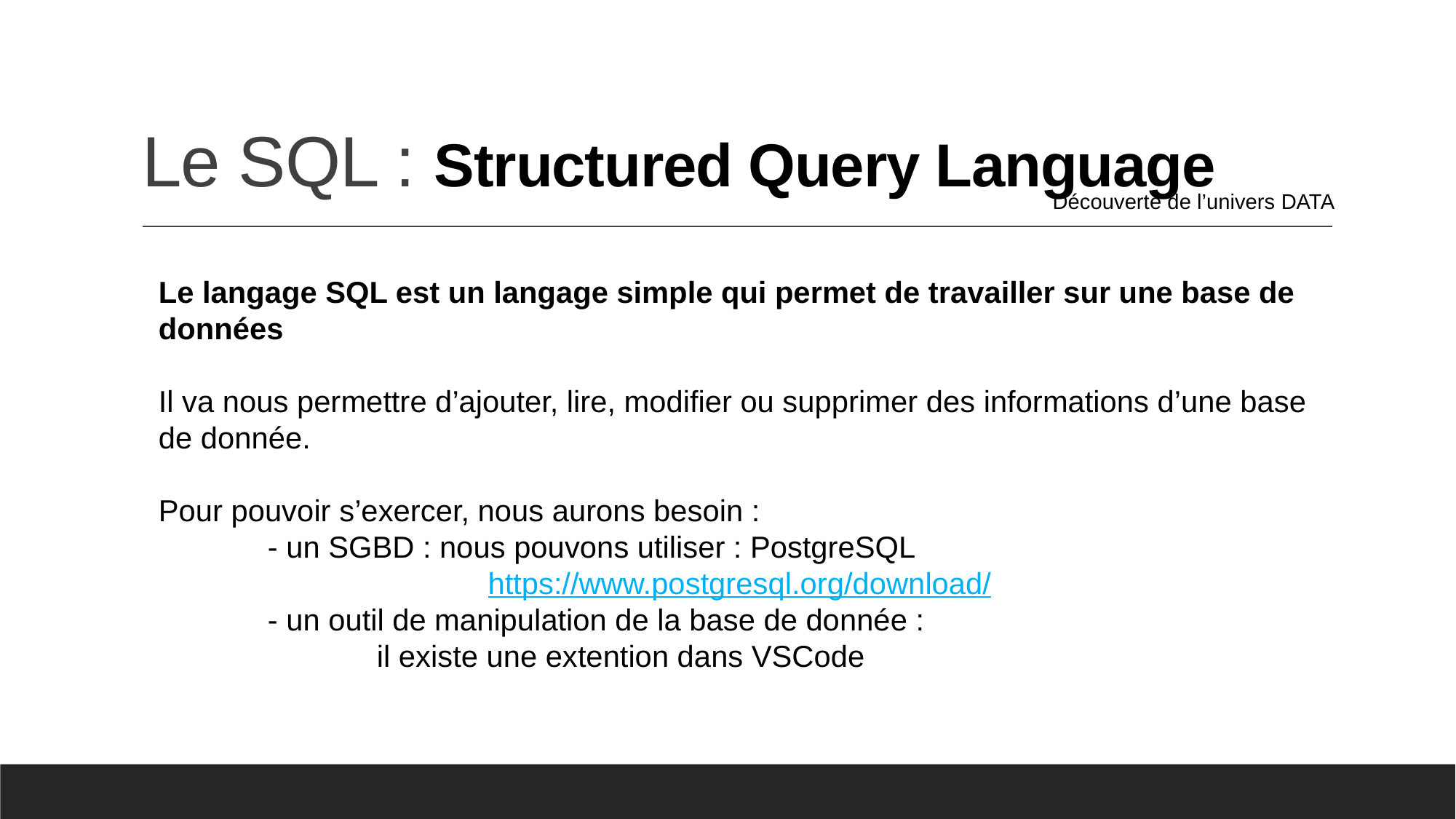

# Le SQL : Structured Query Language
Découverte de l’univers DATA

Le langage SQL est un langage simple qui permet de travailler sur une base de données

Il va nous permettre d’ajouter, lire, modifier ou supprimer des informations d’une base de donnée.

Pour pouvoir s’exercer, nous aurons besoin :
	- un SGBD : nous pouvons utiliser : PostgreSQL
https://www.postgresql.org/download/
	- un outil de manipulation de la base de donnée :
		il existe une extention dans VSCode